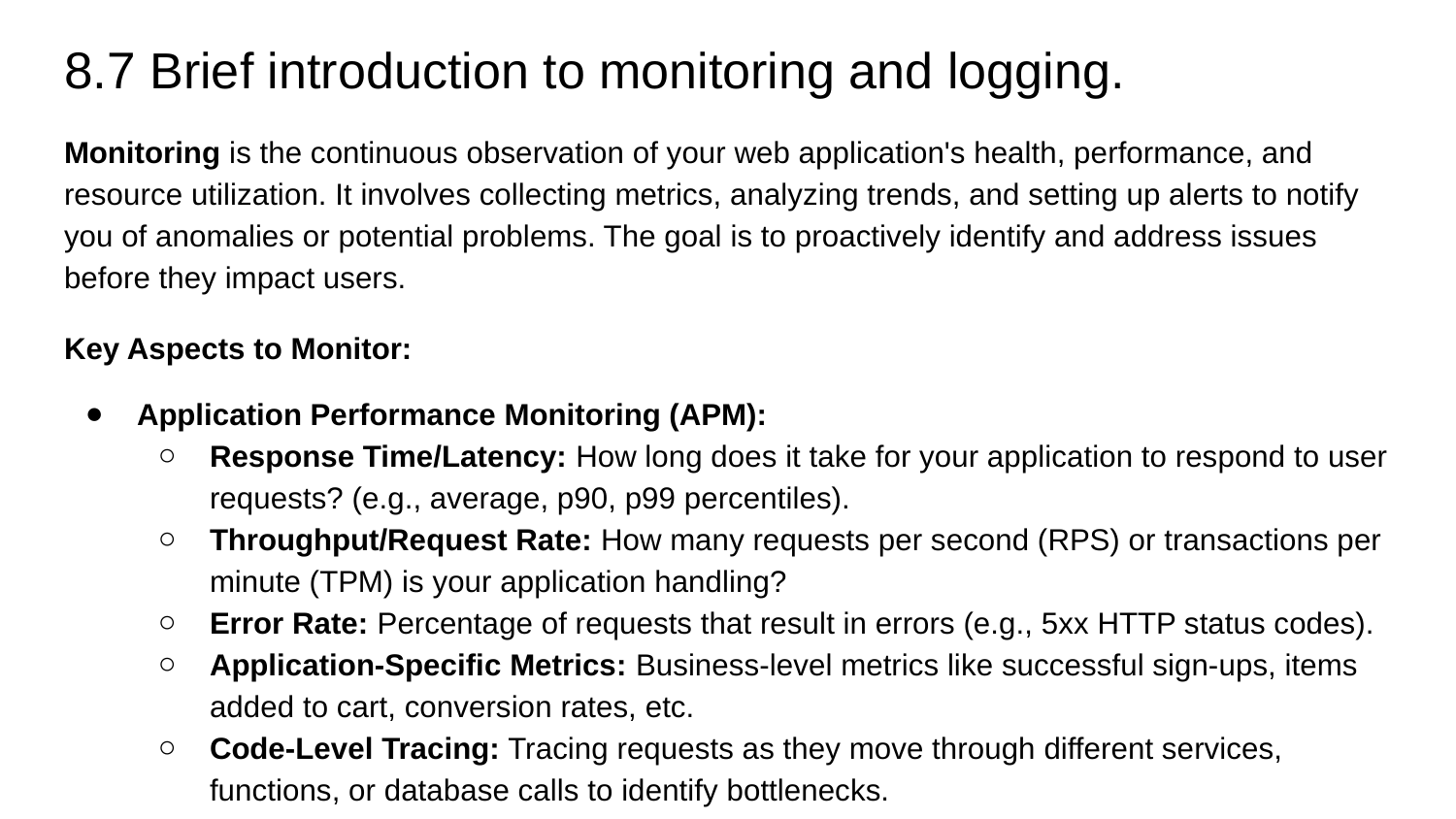

# 8.7 Brief introduction to monitoring and logging.

Monitoring is the continuous observation of your web application's health, performance, and resource utilization. It involves collecting metrics, analyzing trends, and setting up alerts to notify you of anomalies or potential problems. The goal is to proactively identify and address issues before they impact users.
Key Aspects to Monitor:
Application Performance Monitoring (APM):
Response Time/Latency: How long does it take for your application to respond to user requests? (e.g., average, p90, p99 percentiles).
Throughput/Request Rate: How many requests per second (RPS) or transactions per minute (TPM) is your application handling?
Error Rate: Percentage of requests that result in errors (e.g., 5xx HTTP status codes).
Application-Specific Metrics: Business-level metrics like successful sign-ups, items added to cart, conversion rates, etc.
Code-Level Tracing: Tracing requests as they move through different services, functions, or database calls to identify bottlenecks.